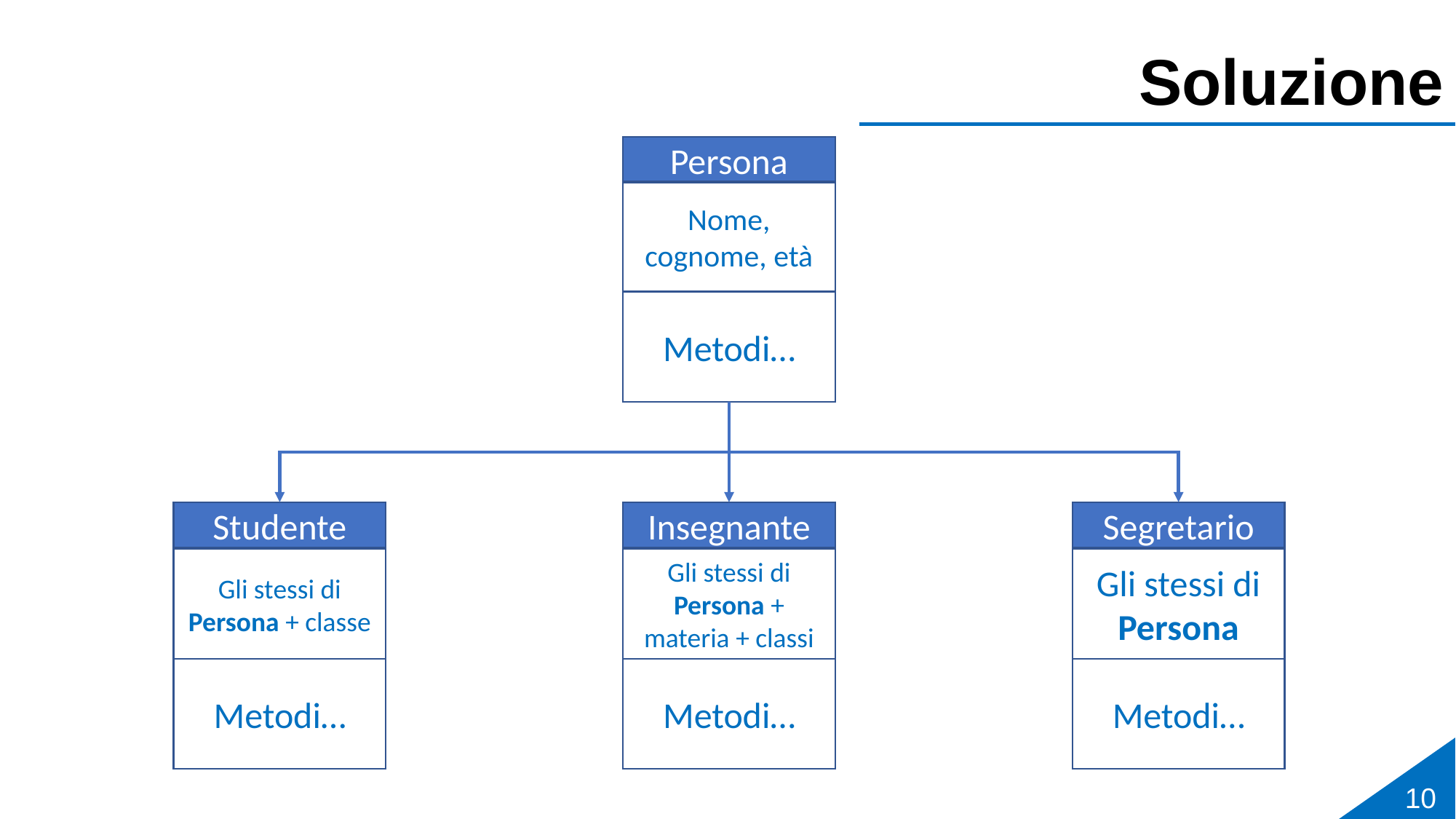

# Soluzione
Persona
Nome, cognome, età
Metodi…
Studente
Insegnante
Segretario
Gli stessi di Persona + classe
Gli stessi di Persona + materia + classi
Gli stessi di Persona
Metodi…
Metodi…
Metodi…
10